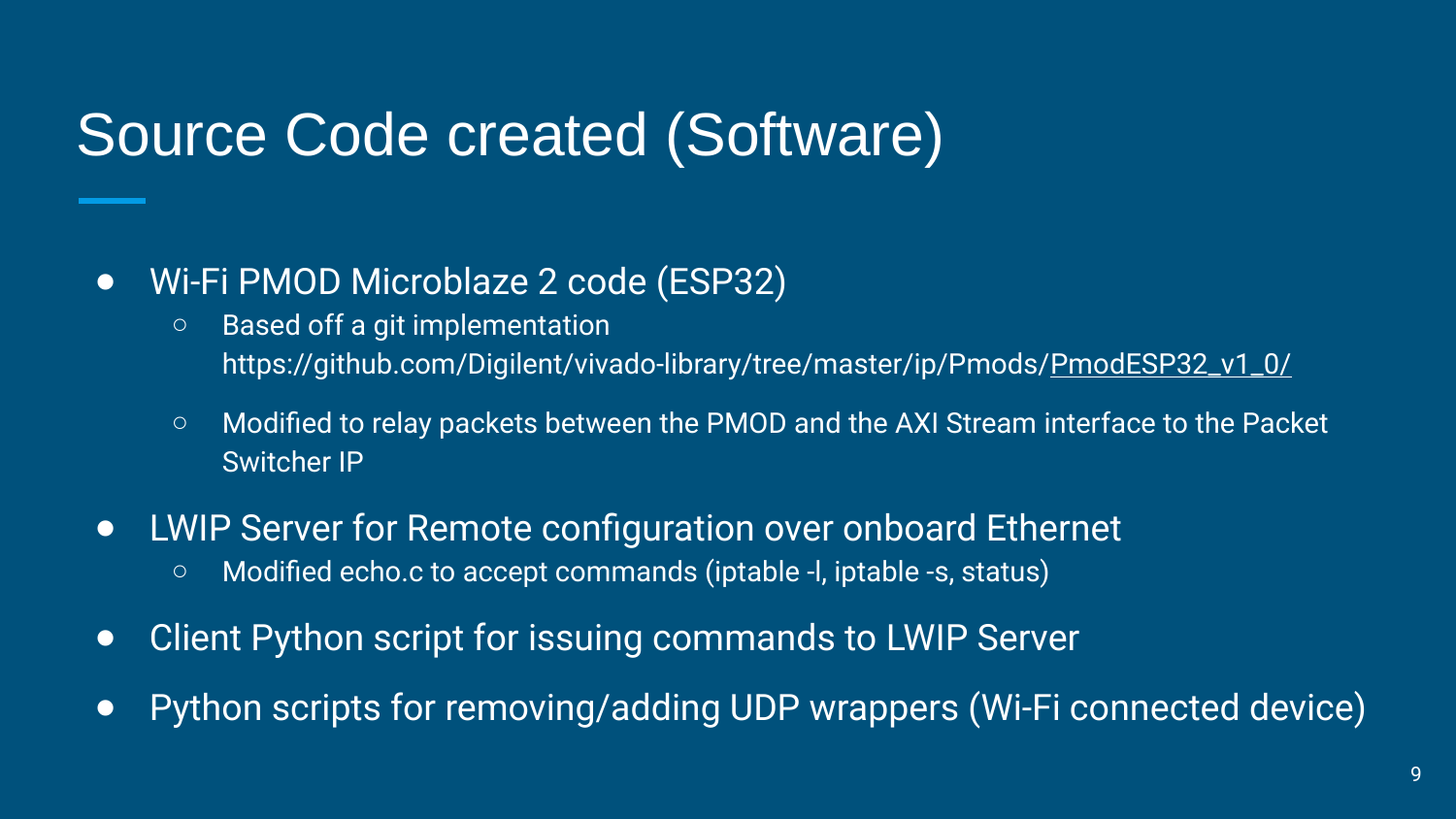

# Source Code created (Software)
Wi-Fi PMOD Microblaze 2 code (ESP32)
Based off a git implementation https://github.com/Digilent/vivado-library/tree/master/ip/Pmods/PmodESP32_v1_0/
Modified to relay packets between the PMOD and the AXI Stream interface to the Packet Switcher IP
LWIP Server for Remote configuration over onboard Ethernet
Modified echo.c to accept commands (iptable -l, iptable -s, status)
Client Python script for issuing commands to LWIP Server
Python scripts for removing/adding UDP wrappers (Wi-Fi connected device)
9